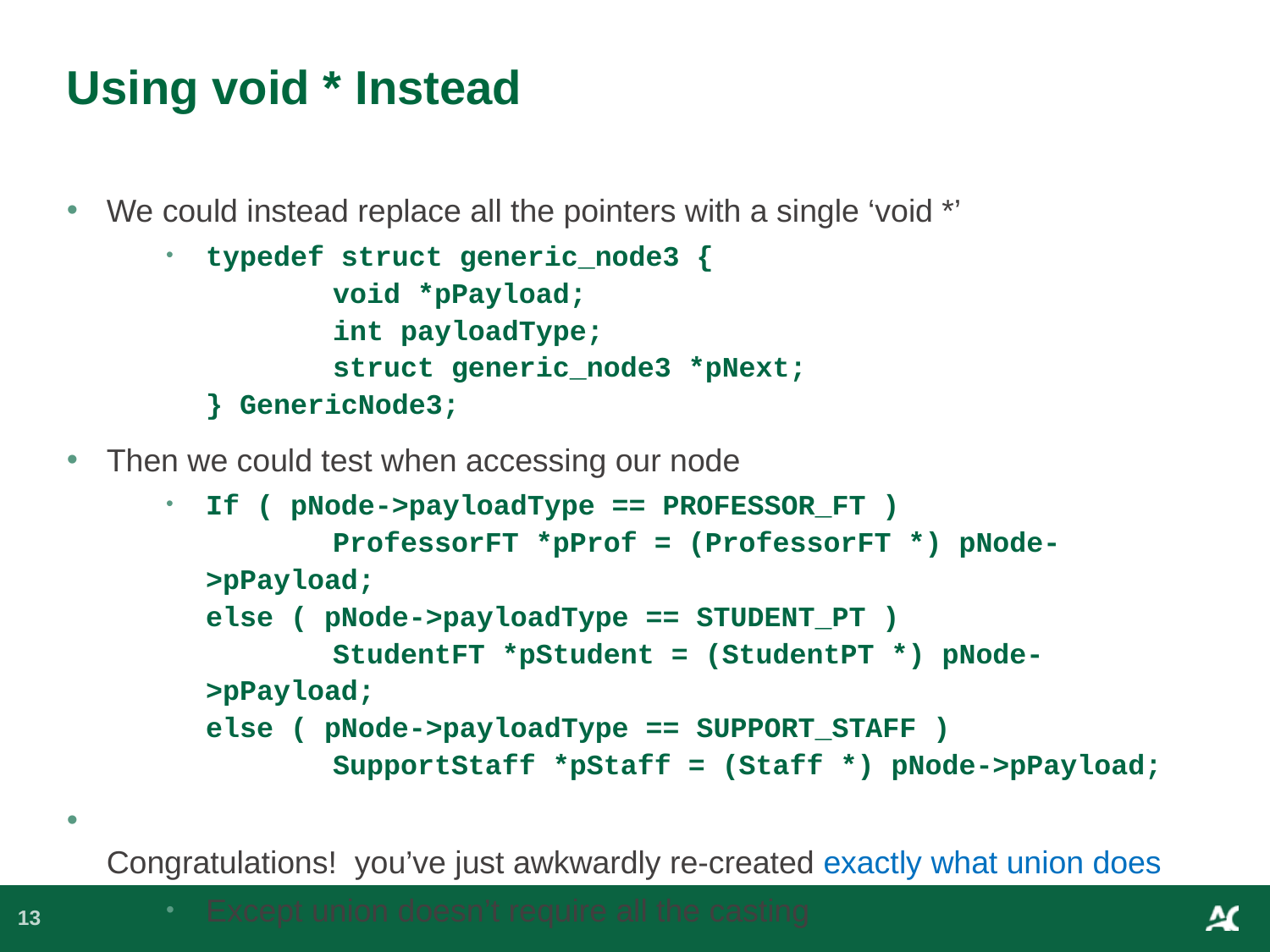

# Using void * Instead
We could instead replace all the pointers with a single ‘void *’
typedef struct generic_node3 {
	void *pPayload;
	int payloadType;
	struct generic_node3 *pNext;
} GenericNode3;
Then we could test when accessing our node
If ( pNode->payloadType == PROFESSOR_FT )
	ProfessorFT *pProf = (ProfessorFT *) pNode->pPayload;
else ( pNode->payloadType == STUDENT_PT )
	StudentFT *pStudent = (StudentPT *) pNode->pPayload;
else ( pNode->payloadType == SUPPORT_STAFF )
	SupportStaff *pStaff = (Staff *) pNode->pPayload;
Congratulations!  you’ve just awkwardly re-created exactly what union does
Except union doesn’t require all the casting
13